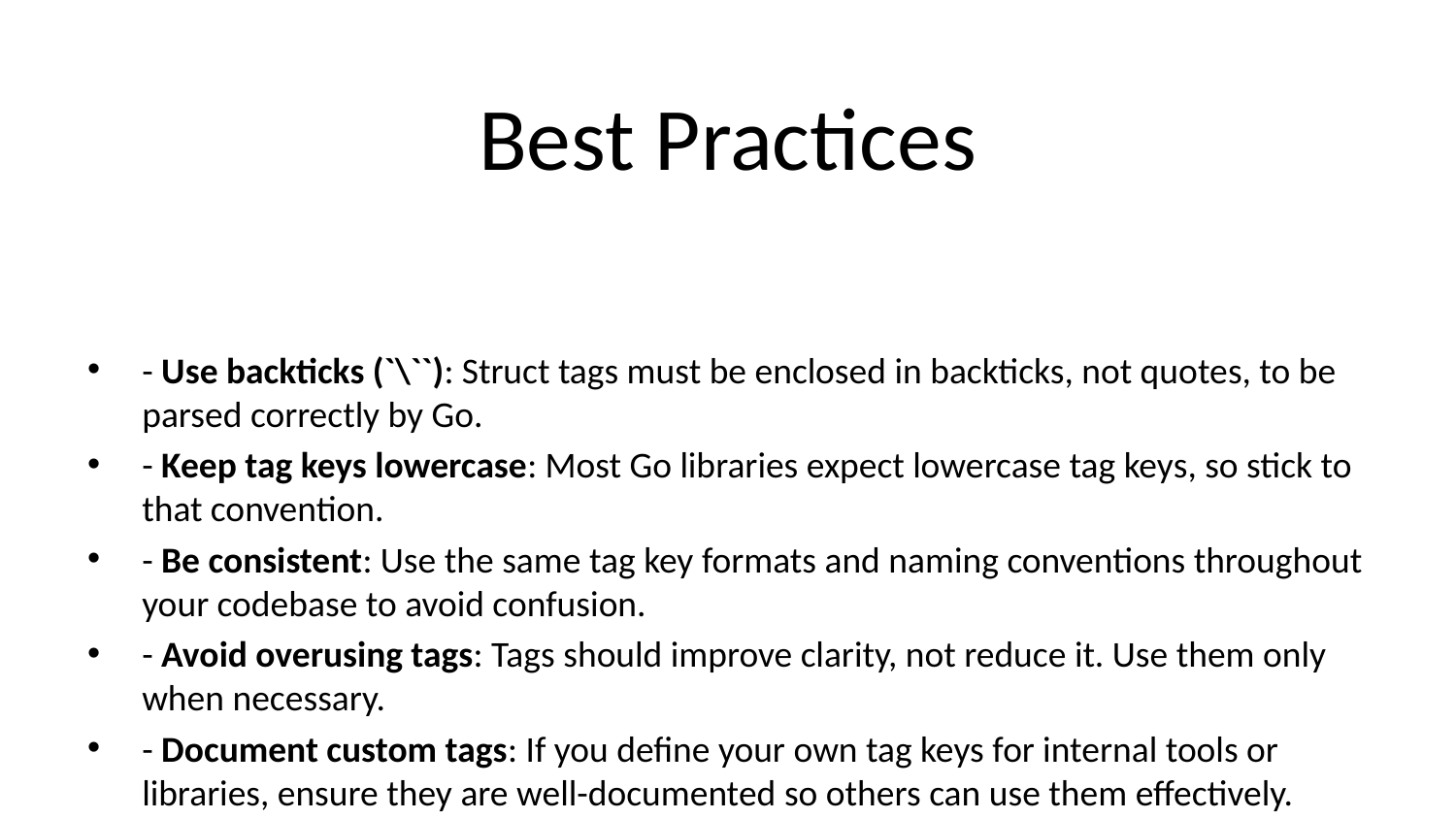

# Best Practices

- Use backticks (`\``): Struct tags must be enclosed in backticks, not quotes, to be parsed correctly by Go.
- Keep tag keys lowercase: Most Go libraries expect lowercase tag keys, so stick to that convention.
- Be consistent: Use the same tag key formats and naming conventions throughout your codebase to avoid confusion.
- Avoid overusing tags: Tags should improve clarity, not reduce it. Use them only when necessary.
- Document custom tags: If you define your own tag keys for internal tools or libraries, ensure they are well-documented so others can use them effectively.